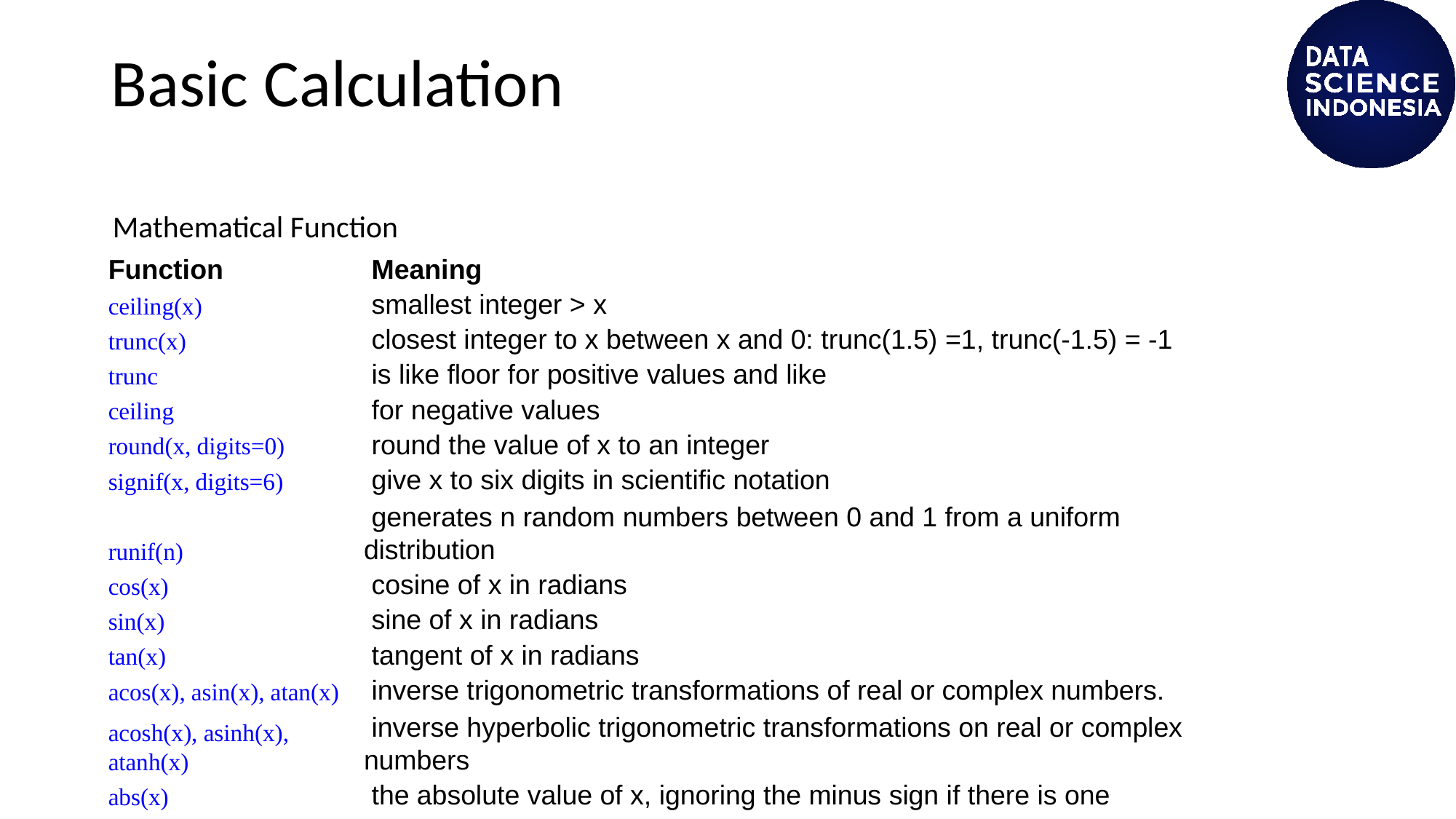

# Basic Calculation
Mathematical Function
| Function | Meaning |
| --- | --- |
| ceiling(x) | smallest integer > x |
| trunc(x) | closest integer to x between x and 0: trunc(1.5) =1, trunc(-1.5) = -1 |
| trunc | is like floor for positive values and like |
| ceiling | for negative values |
| round(x, digits=0) | round the value of x to an integer |
| signif(x, digits=6) | give x to six digits in scientific notation |
| runif(n) | generates n random numbers between 0 and 1 from a uniform distribution |
| cos(x) | cosine of x in radians |
| sin(x) | sine of x in radians |
| tan(x) | tangent of x in radians |
| acos(x), asin(x), atan(x) | inverse trigonometric transformations of real or complex numbers. |
| acosh(x), asinh(x), atanh(x) | inverse hyperbolic trigonometric transformations on real or complex numbers |
| abs(x) | the absolute value of x, ignoring the minus sign if there is one |